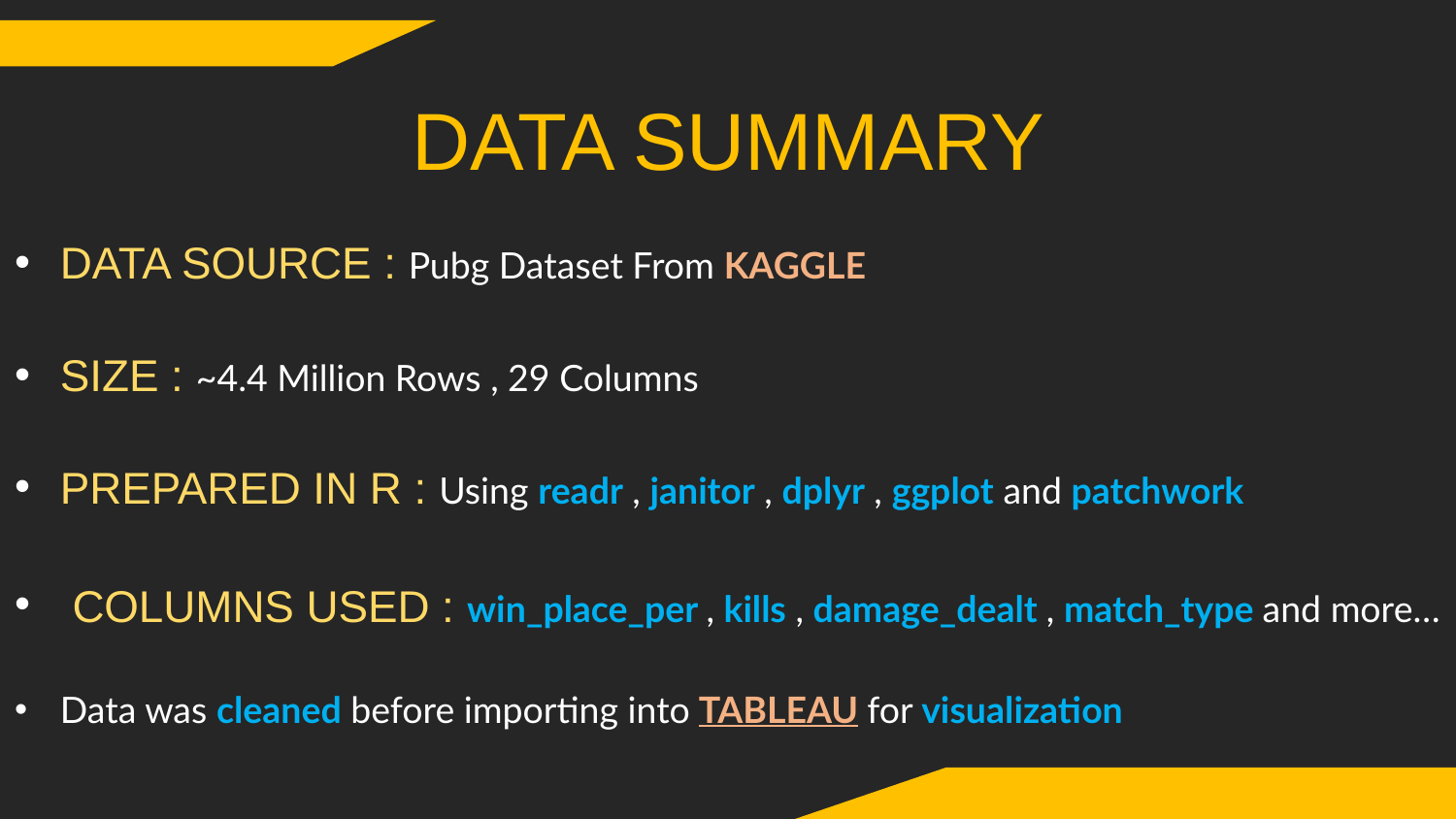

# DATA SUMMARY
DATA SOURCE : Pubg Dataset From KAGGLE
SIZE : ~4.4 Million Rows , 29 Columns
PREPARED IN R : Using readr , janitor , dplyr , ggplot and patchwork
 COLUMNS USED : win_place_per , kills , damage_dealt , match_type and more…
Data was cleaned before importing into TABLEAU for visualization